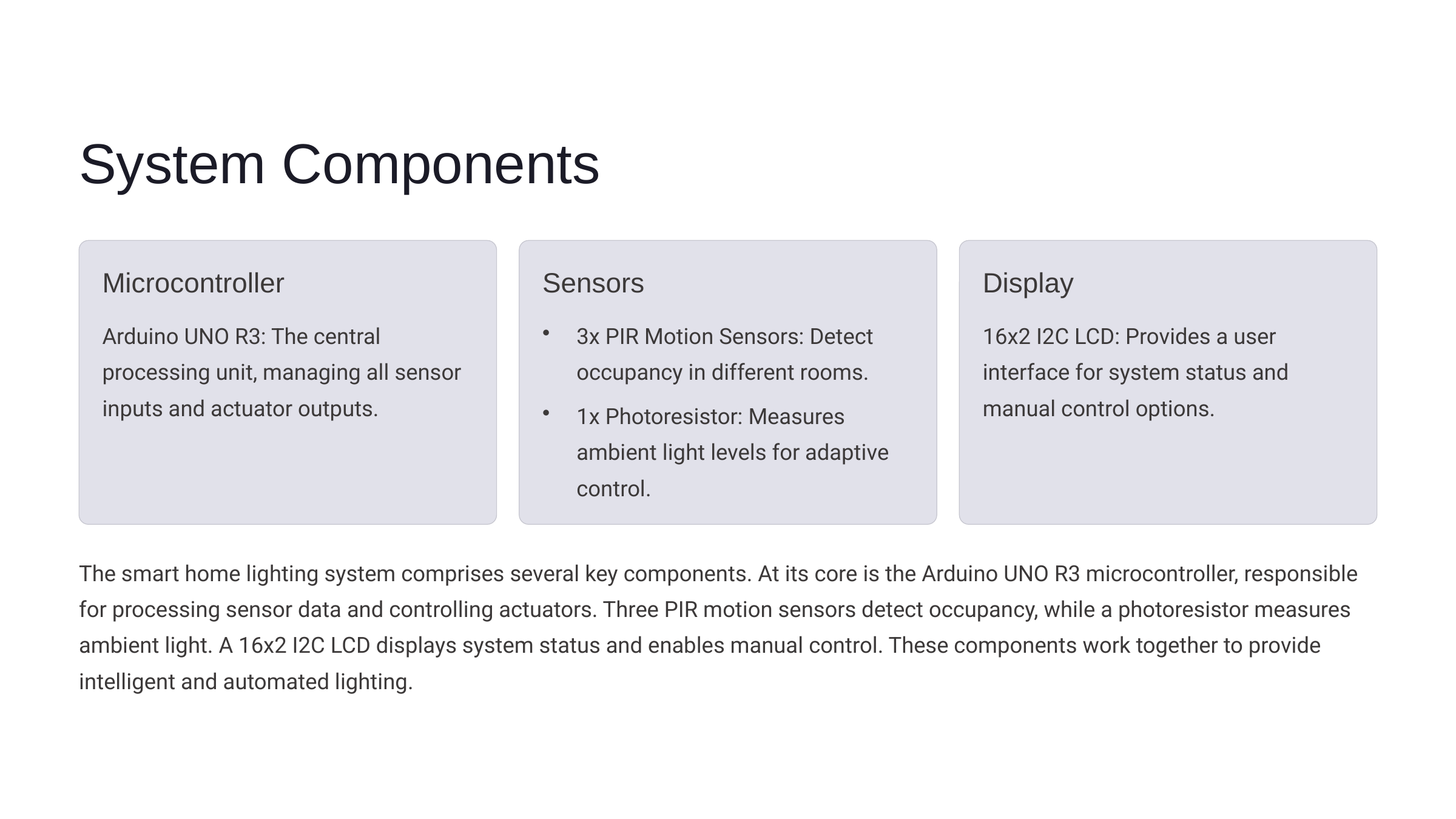

System Components

Microcontroller
Sensors
Display
Arduino UNO R3: The central processing unit, managing all sensor inputs and actuator outputs.
3x PIR Motion Sensors: Detect occupancy in different rooms.
16x2 I2C LCD: Provides a user interface for system status and manual control options.
1x Photoresistor: Measures ambient light levels for adaptive control.
The smart home lighting system comprises several key components. At its core is the Arduino UNO R3 microcontroller, responsible for processing sensor data and controlling actuators. Three PIR motion sensors detect occupancy, while a photoresistor measures ambient light. A 16x2 I2C LCD displays system status and enables manual control. These components work together to provide intelligent and automated lighting.